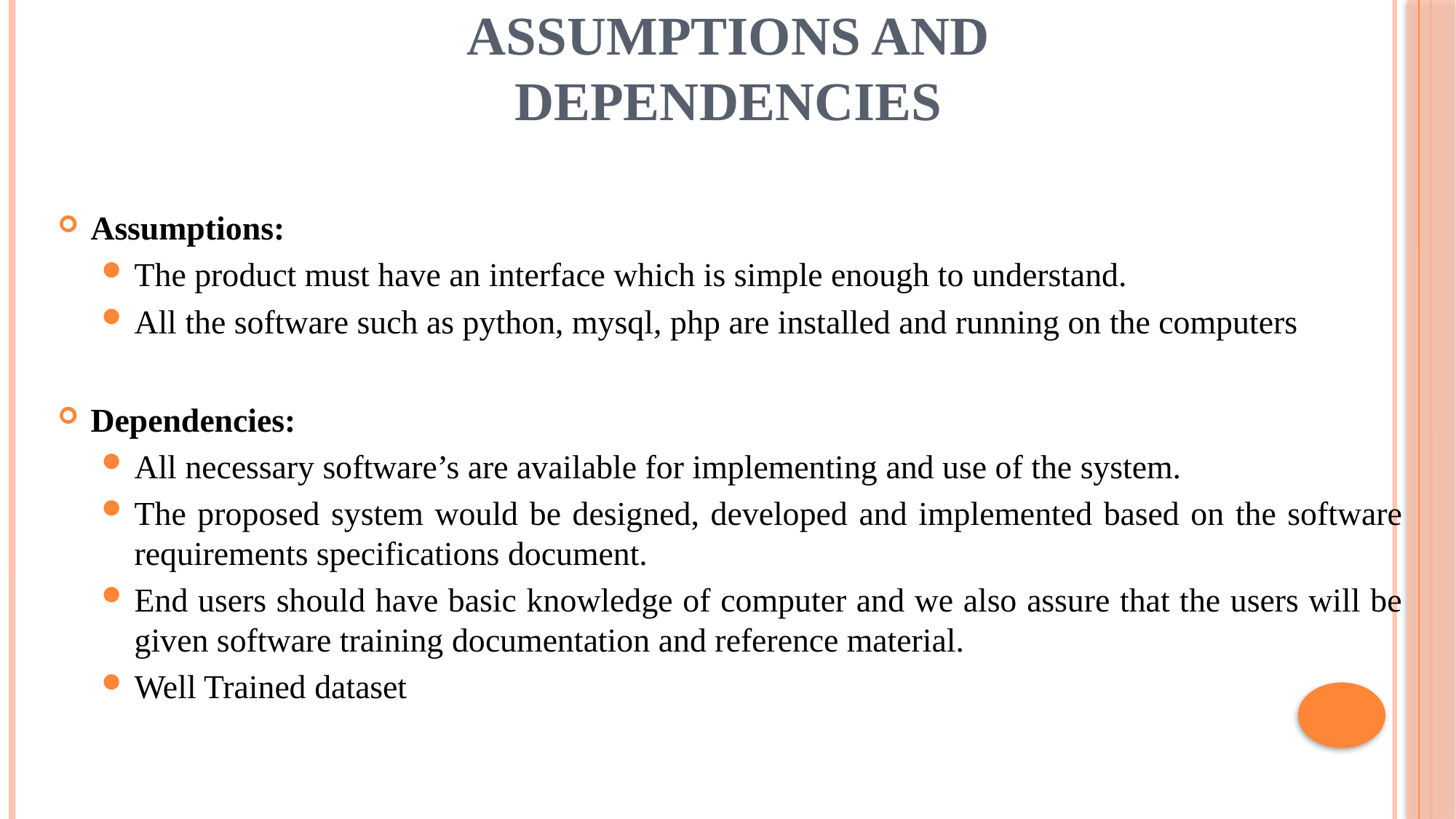

# Assumptions and Dependencies
Assumptions:
The product must have an interface which is simple enough to understand.
All the software such as python, mysql, php are installed and running on the computers

Dependencies:
All necessary software’s are available for implementing and use of the system.
The proposed system would be designed, developed and implemented based on the software requirements specifications document.
End users should have basic knowledge of computer and we also assure that the users will be given software training documentation and reference material.
Well Trained dataset